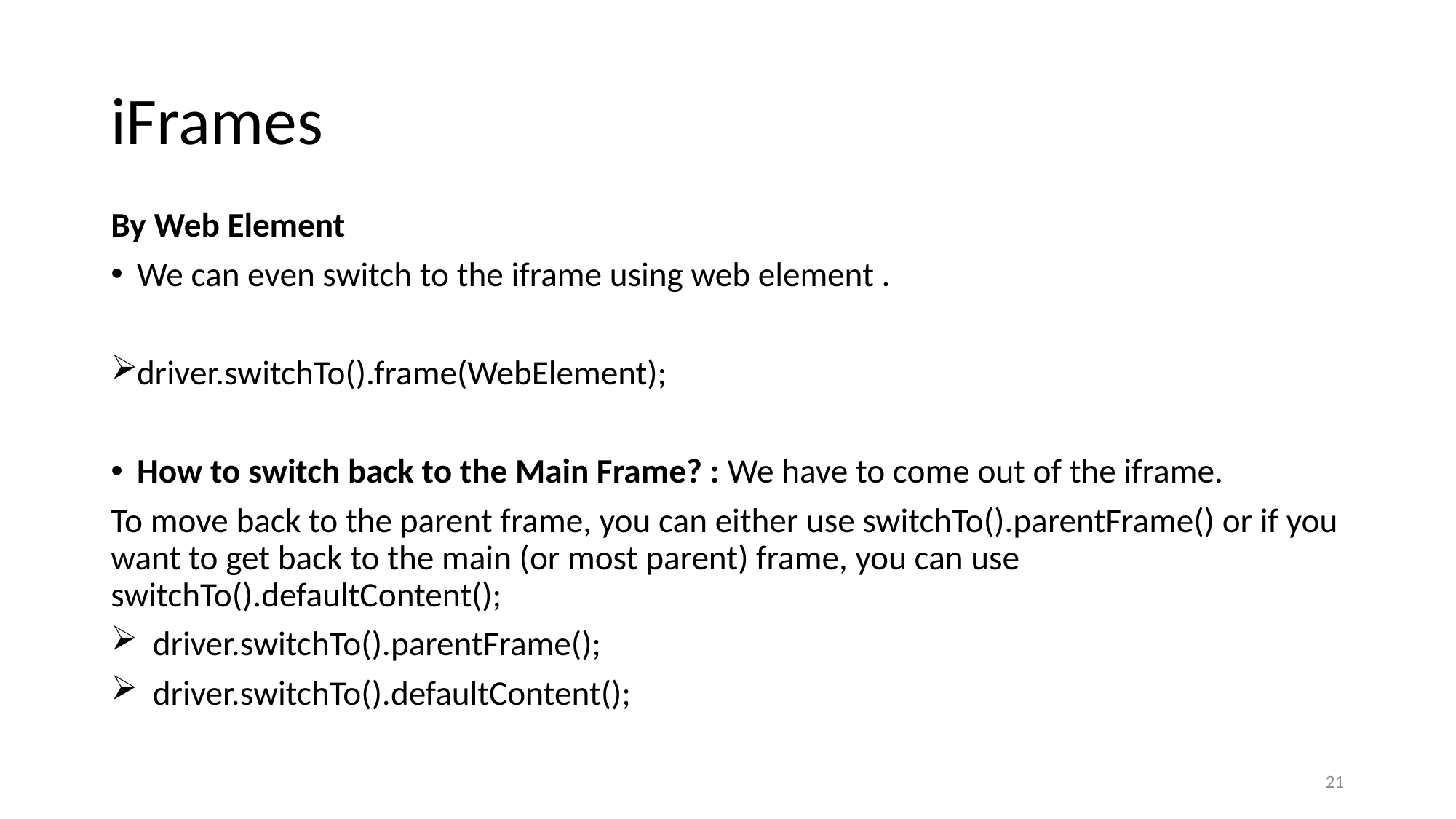

# iFrames
By Web Element
We can even switch to the iframe using web element .

driver.switchTo().frame(WebElement);

How to switch back to the Main Frame? : We have to come out of the iframe.
To move back to the parent frame, you can either use switchTo().parentFrame() or if you want to get back to the main (or most parent) frame, you can use switchTo().defaultContent();
  driver.switchTo().parentFrame();
  driver.switchTo().defaultContent();
21